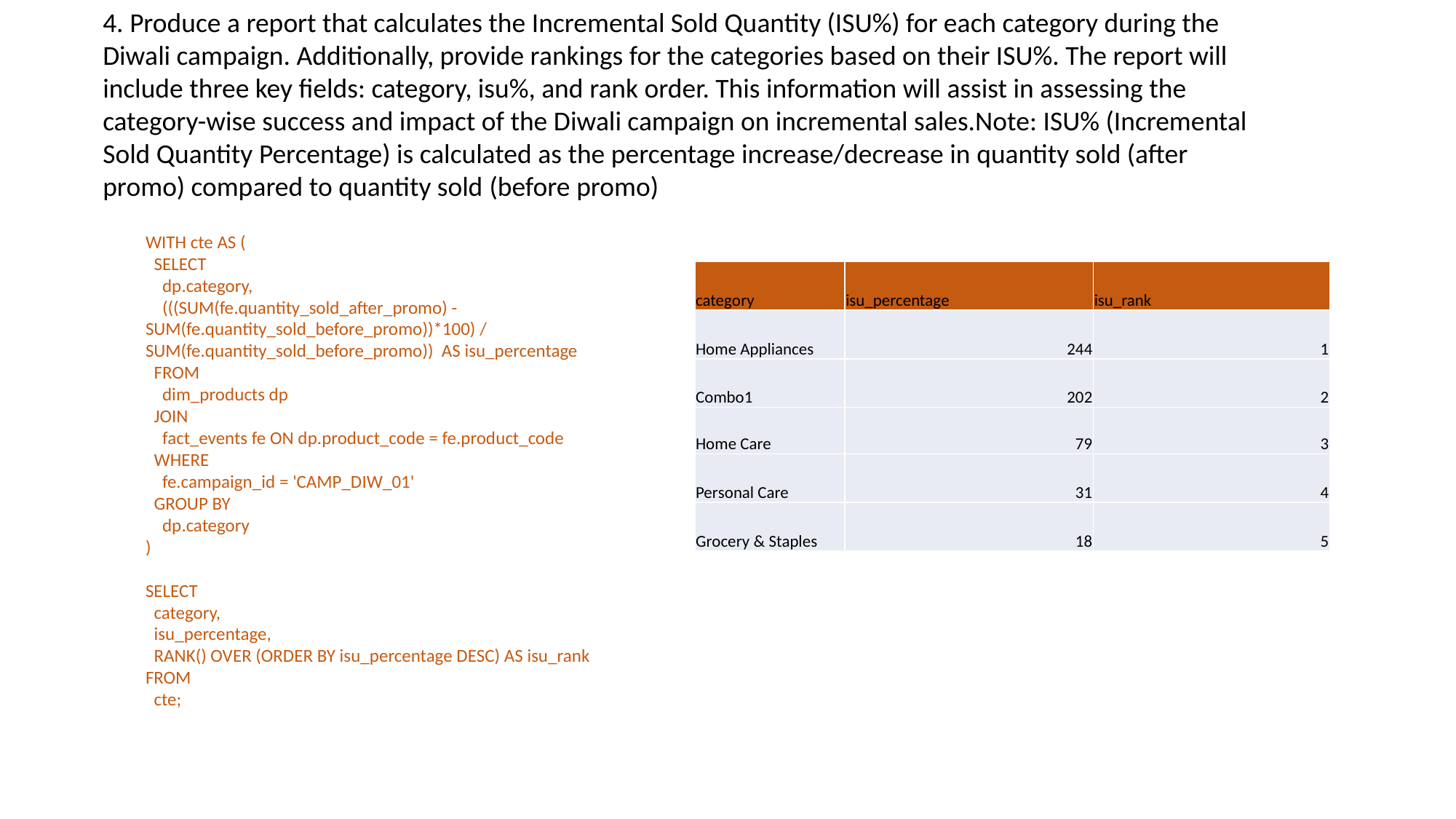

4. Produce a report that calculates the Incremental Sold Quantity (ISU%) for each category during the Diwali campaign. Additionally, provide rankings for the categories based on their ISU%. The report will include three key fields: category, isu%, and rank order. This information will assist in assessing the category-wise success and impact of the Diwali campaign on incremental sales.Note: ISU% (Incremental Sold Quantity Percentage) is calculated as the percentage increase/decrease in quantity sold (after promo) compared to quantity sold (before promo)
WITH cte AS (
  SELECT
    dp.category,
    (((SUM(fe.quantity_sold_after_promo) - SUM(fe.quantity_sold_before_promo))*100) / SUM(fe.quantity_sold_before_promo))  AS isu_percentage
  FROM
    dim_products dp
  JOIN
    fact_events fe ON dp.product_code = fe.product_code
  WHERE
    fe.campaign_id = 'CAMP_DIW_01'
  GROUP BY
    dp.category
)

SELECT
  category,
  isu_percentage,
  RANK() OVER (ORDER BY isu_percentage DESC) AS isu_rank
FROM
  cte;
| category | isu\_percentage | isu\_rank |
| --- | --- | --- |
| Home Appliances | 244 | 1 |
| Combo1 | 202 | 2 |
| Home Care | 79 | 3 |
| Personal Care | 31 | 4 |
| Grocery & Staples | 18 | 5 |